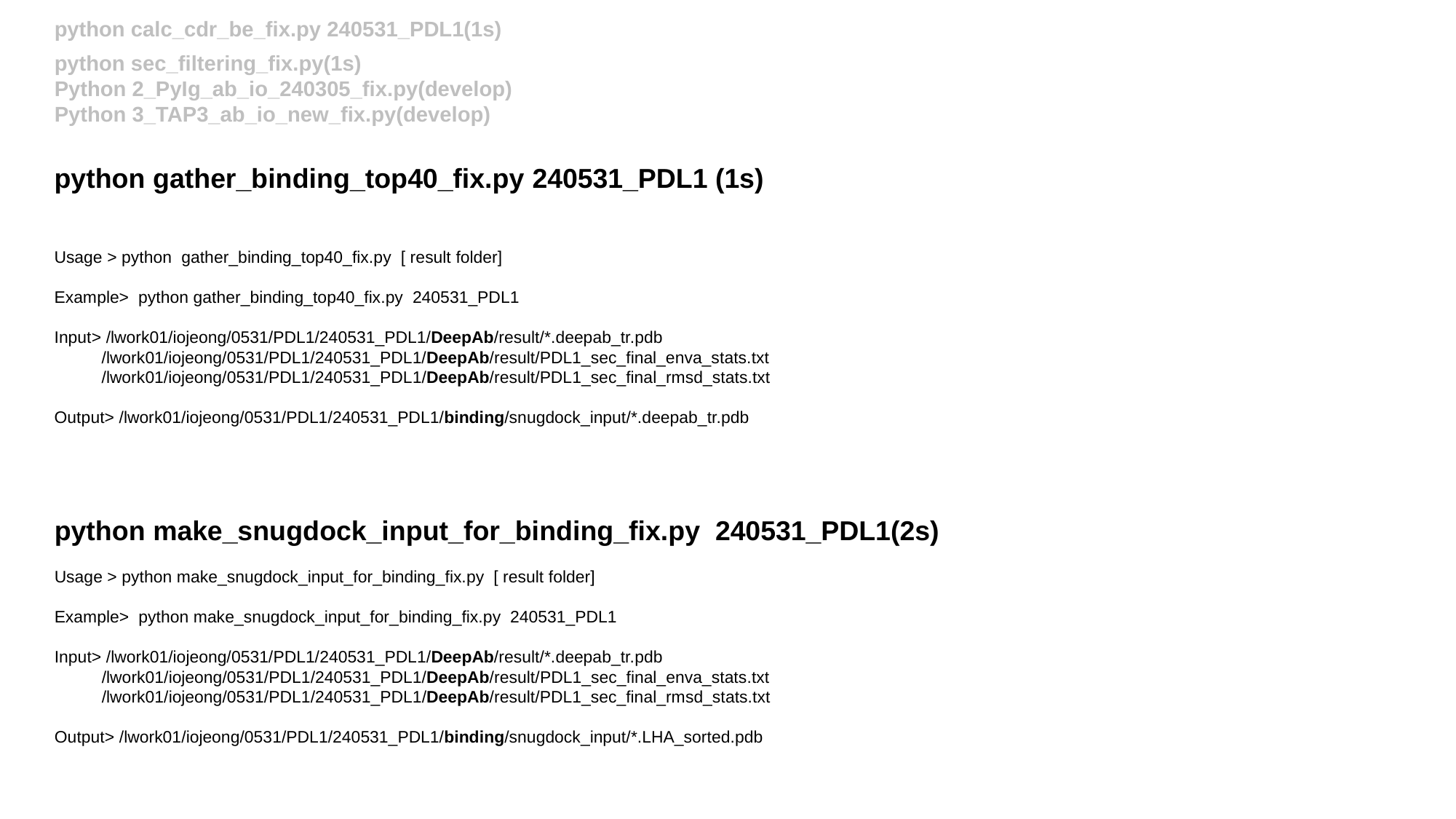

python calc_cdr_be_fix.py 240531_PDL1(1s)
python sec_filtering_fix.py(1s)
Python 2_PyIg_ab_io_240305_fix.py(develop)
Python 3_TAP3_ab_io_new_fix.py(develop)
python gather_binding_top40_fix.py 240531_PDL1 (1s)

Usage > python  gather_binding_top40_fix.py  [ result folder]

Example>  python gather_binding_top40_fix.py  240531_PDL1

Input> /lwork01/iojeong/0531/PDL1/240531_PDL1/DeepAb/result/*.deepab_tr.pdb
          /lwork01/iojeong/0531/PDL1/240531_PDL1/DeepAb/result/PDL1_sec_final_enva_stats.txt
          /lwork01/iojeong/0531/PDL1/240531_PDL1/DeepAb/result/PDL1_sec_final_rmsd_stats.txt

Output> /lwork01/iojeong/0531/PDL1/240531_PDL1/binding/snugdock_input/*.deepab_tr.pdb
python make_snugdock_input_for_binding_fix.py  240531_PDL1(2s)

Usage > python make_snugdock_input_for_binding_fix.py  [ result folder]

Example>  python make_snugdock_input_for_binding_fix.py  240531_PDL1

Input> /lwork01/iojeong/0531/PDL1/240531_PDL1/DeepAb/result/*.deepab_tr.pdb
          /lwork01/iojeong/0531/PDL1/240531_PDL1/DeepAb/result/PDL1_sec_final_enva_stats.txt
          /lwork01/iojeong/0531/PDL1/240531_PDL1/DeepAb/result/PDL1_sec_final_rmsd_stats.txt

Output> /lwork01/iojeong/0531/PDL1/240531_PDL1/binding/snugdock_input/*.LHA_sorted.pdb